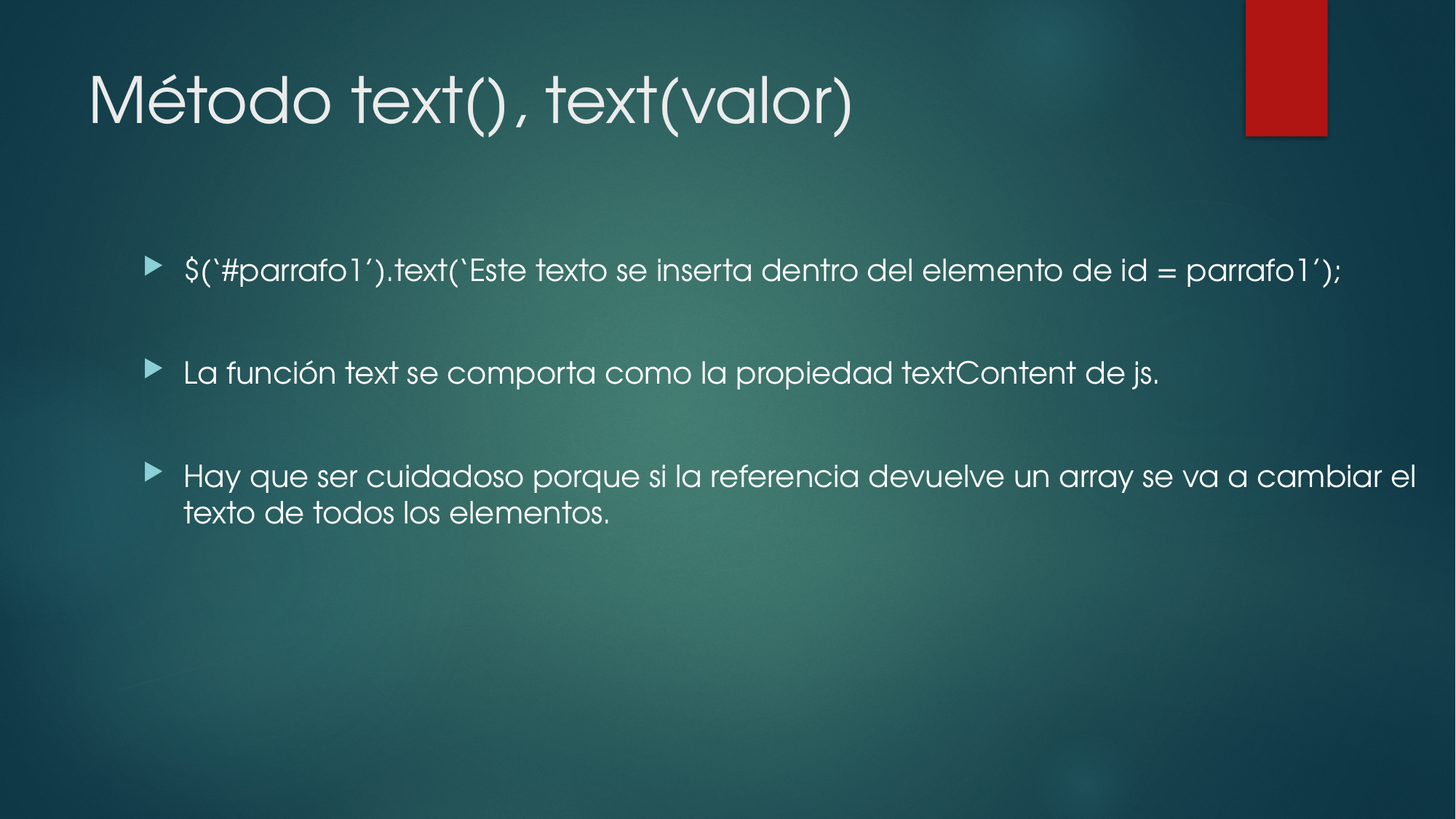

# Método text(), text(valor)
$(‘#parrafo1’).text(‘Este texto se inserta dentro del elemento de id = parrafo1’);

La función text se comporta como la propiedad textContent de js.

Hay que ser cuidadoso porque si la referencia devuelve un array se va a cambiar el texto de todos los elementos.